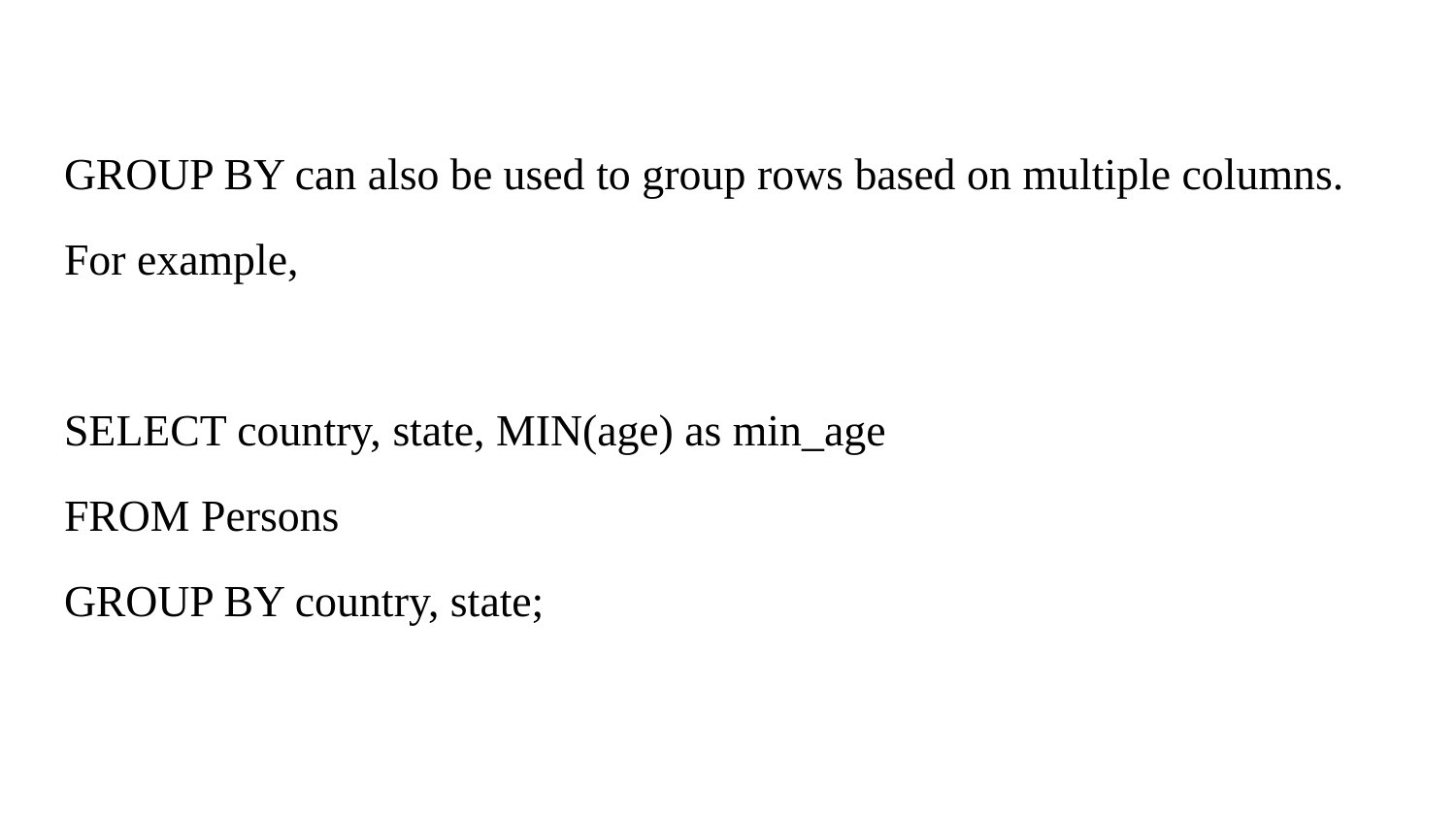

GROUP BY can also be used to group rows based on multiple columns.
For example,

SELECT country, state, MIN(age) as min_age
FROM Persons
GROUP BY country, state;